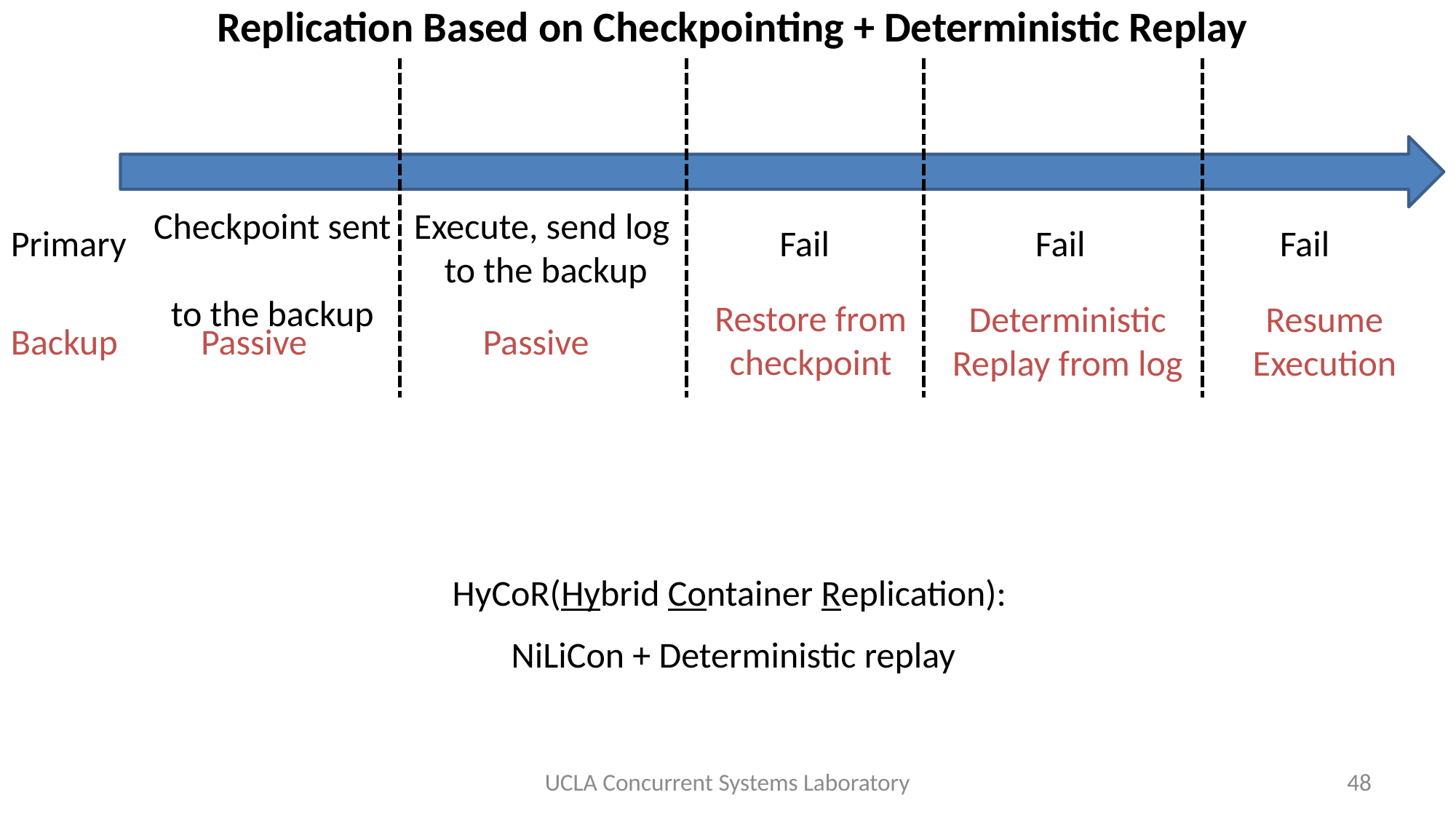

# Replication Based on Checkpointing + Deterministic Replay

Checkpoint sent
to the backup
Execute, send log
to the backup
Primary
Fail
Fail
Fail
Restore from checkpoint
Deterministic
Replay from log
Resume Execution
Backup
Passive
Passive
HyCoR(Hybrid Container Replication):
NiLiCon + Deterministic replay
UCLA Concurrent Systems Laboratory
48